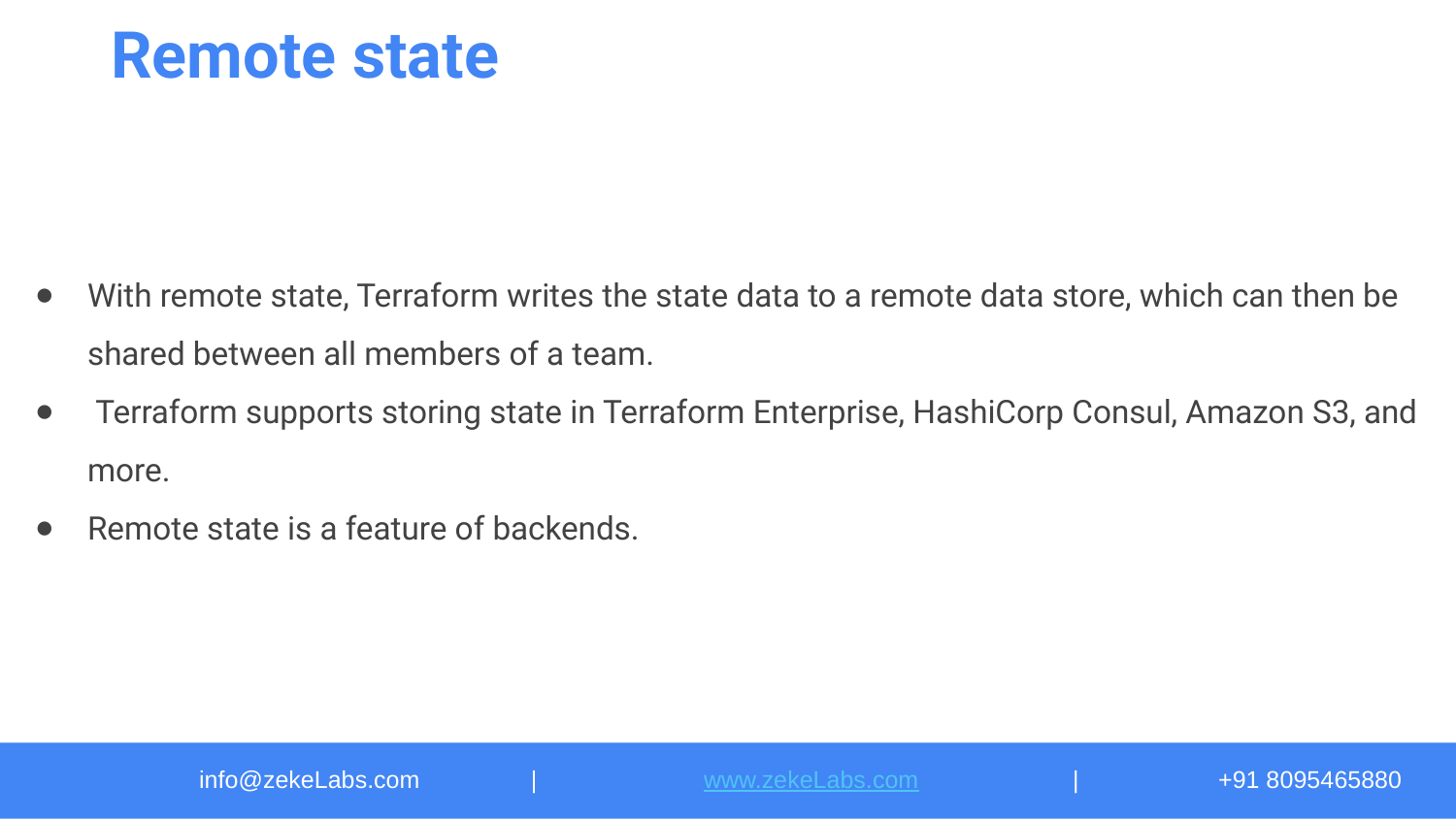

# Remote state
With remote state, Terraform writes the state data to a remote data store, which can then be shared between all members of a team.
 Terraform supports storing state in Terraform Enterprise, HashiCorp Consul, Amazon S3, and more.
Remote state is a feature of backends.

info@zekeLabs.com	      |	          www.zekeLabs.com		|	+91 8095465880